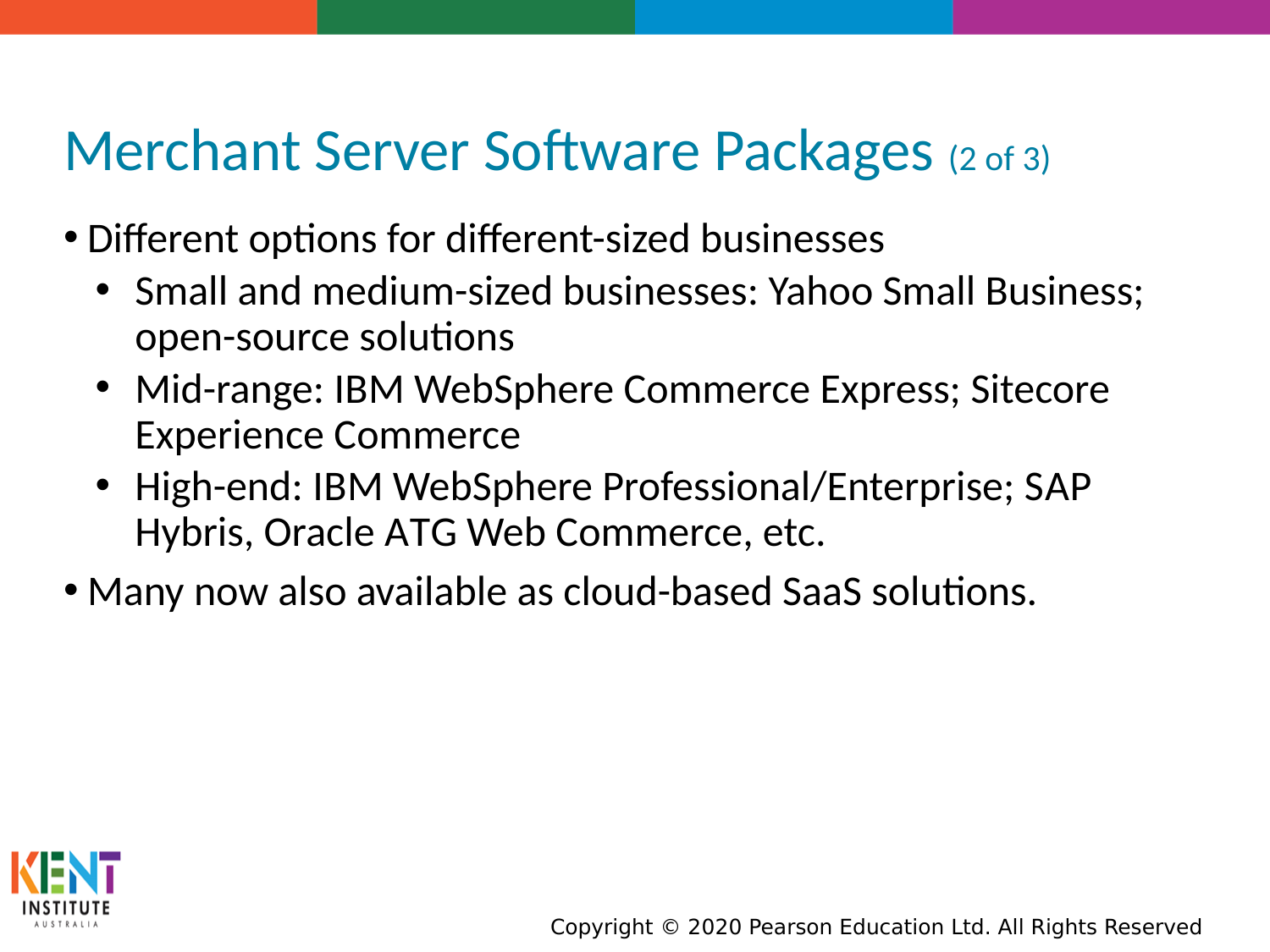

# Merchant Server Software Packages (2 of 3)
Different options for different-sized businesses
Small and medium-sized businesses: Yahoo Small Business; open-source solutions
Mid-range: I B M WebSphere Commerce Express; Sitecore Experience Commerce
High-end: I B M WebSphere Professional/Enterprise; S A P Hybris, Oracle A T G Web Commerce, etc.
Many now also available as cloud-based SaaS solutions.